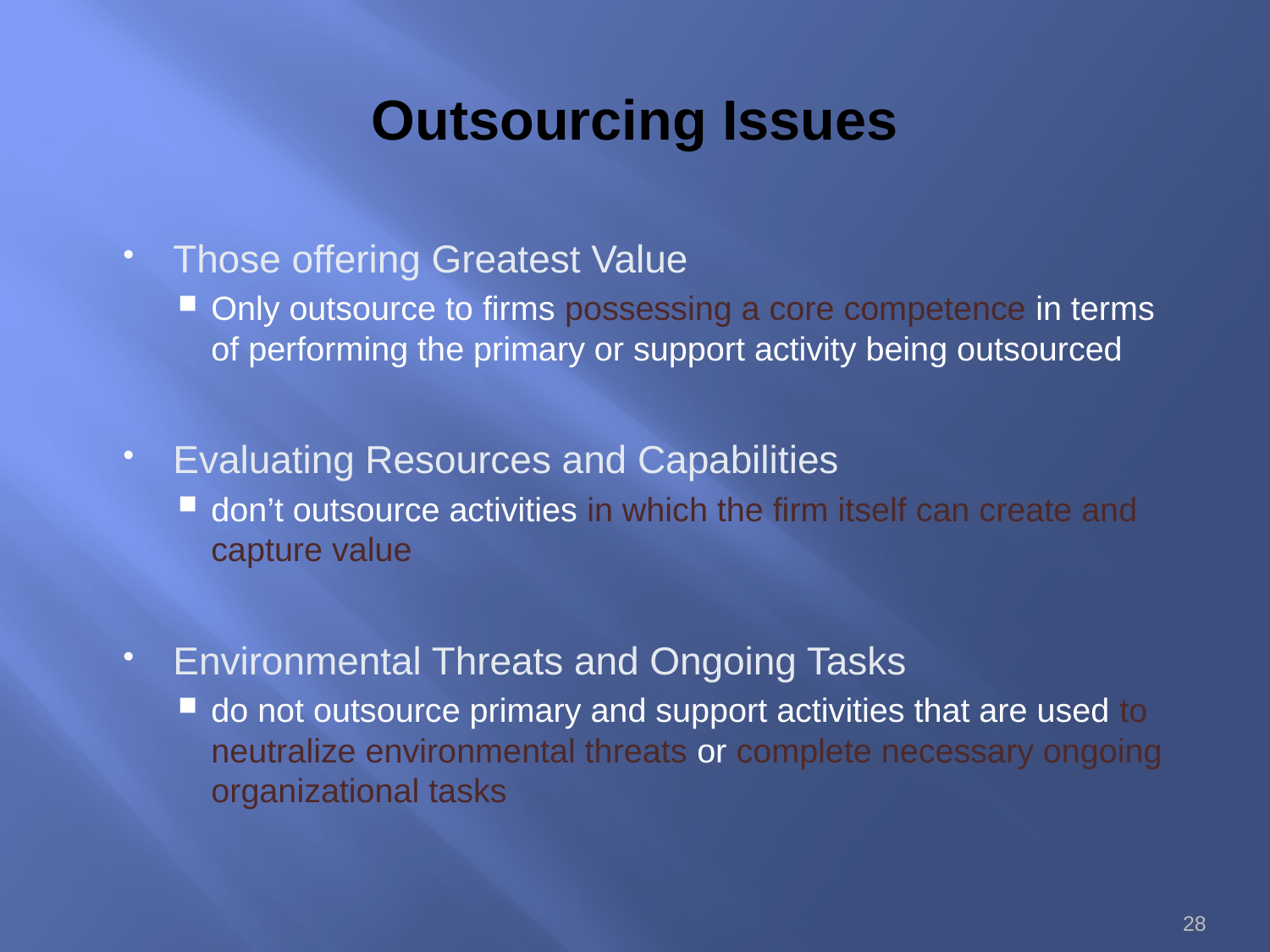

# Outsourcing Issues
Those offering Greatest Value
Only outsource to firms possessing a core competence in terms of performing the primary or support activity being outsourced

Evaluating Resources and Capabilities
don’t outsource activities in which the firm itself can create and capture value

Environmental Threats and Ongoing Tasks
do not outsource primary and support activities that are used to neutralize environmental threats or complete necessary ongoing organizational tasks

28